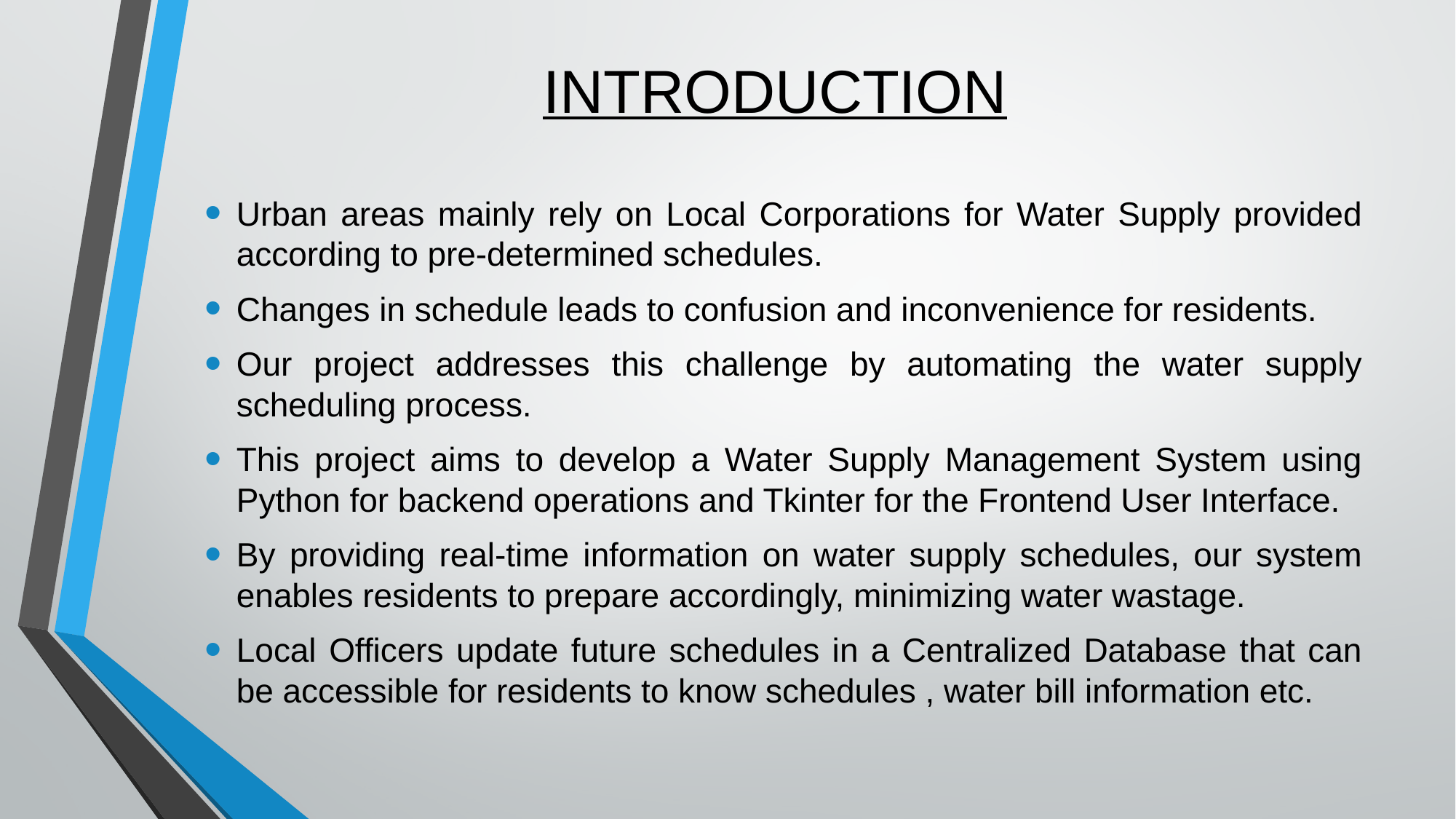

# INTRODUCTION
Urban areas mainly rely on Local Corporations for Water Supply provided according to pre-determined schedules.
Changes in schedule leads to confusion and inconvenience for residents.
Our project addresses this challenge by automating the water supply scheduling process.
This project aims to develop a Water Supply Management System using Python for backend operations and Tkinter for the Frontend User Interface.
By providing real-time information on water supply schedules, our system enables residents to prepare accordingly, minimizing water wastage.
Local Officers update future schedules in a Centralized Database that can be accessible for residents to know schedules , water bill information etc.